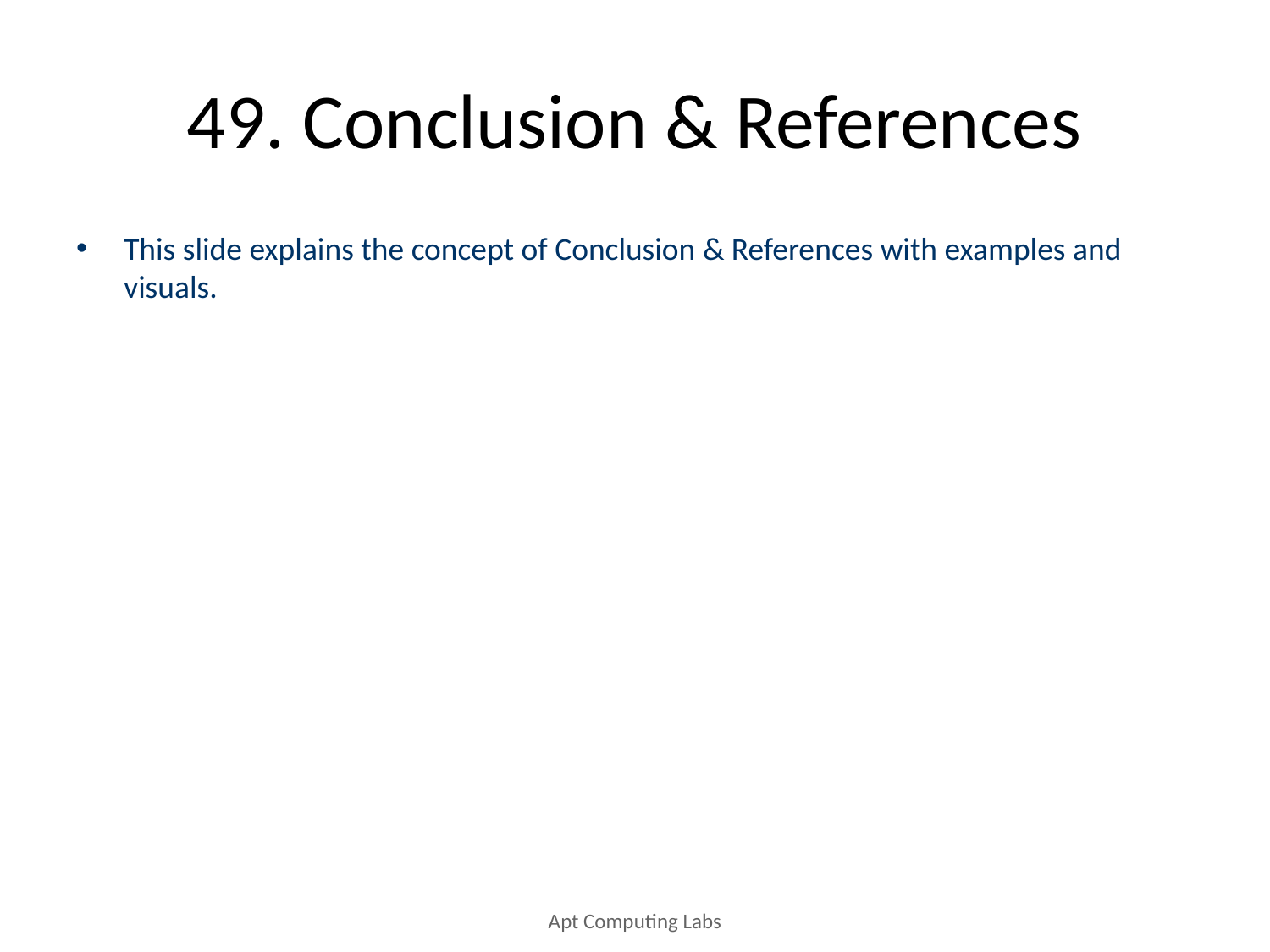

# 49. Conclusion & References
This slide explains the concept of Conclusion & References with examples and visuals.

Apt Computing Labs